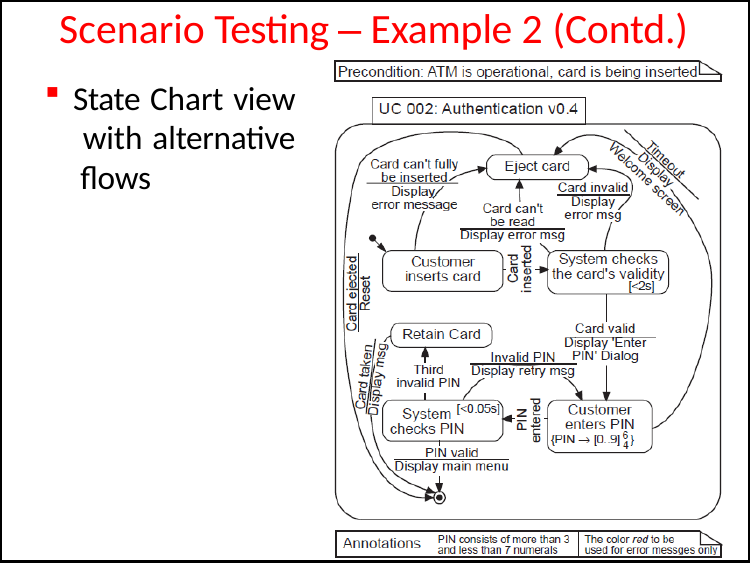

# Scenario Testing – Example 2 (Contd.)

State Chart view  with alternative  flows